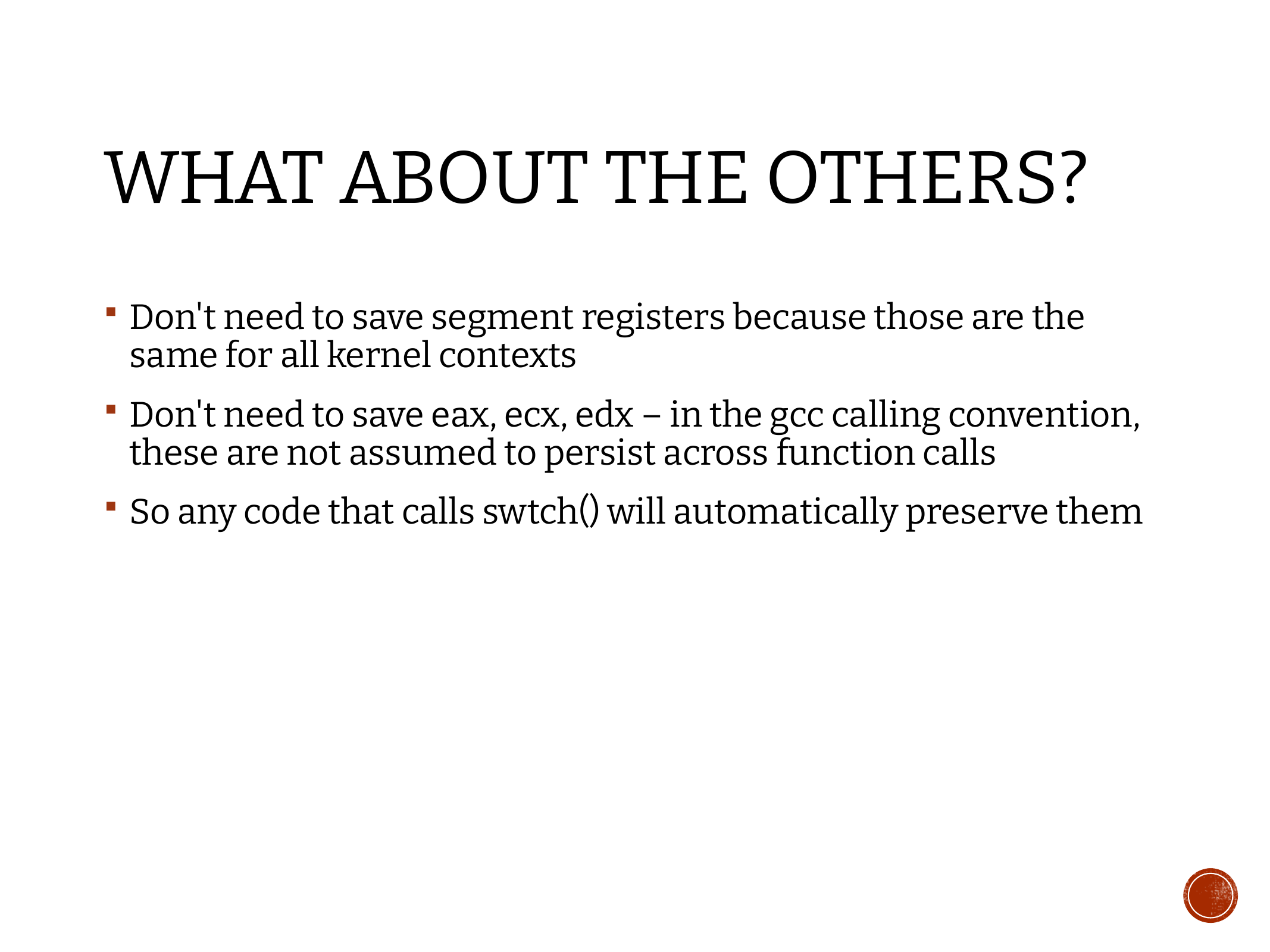

# What About the Others?
Don't need to save segment registers because those are the same for all kernel contexts
Don't need to save eax, ecx, edx – in the gcc calling convention, these are not assumed to persist across function calls
So any code that calls swtch() will automatically preserve them